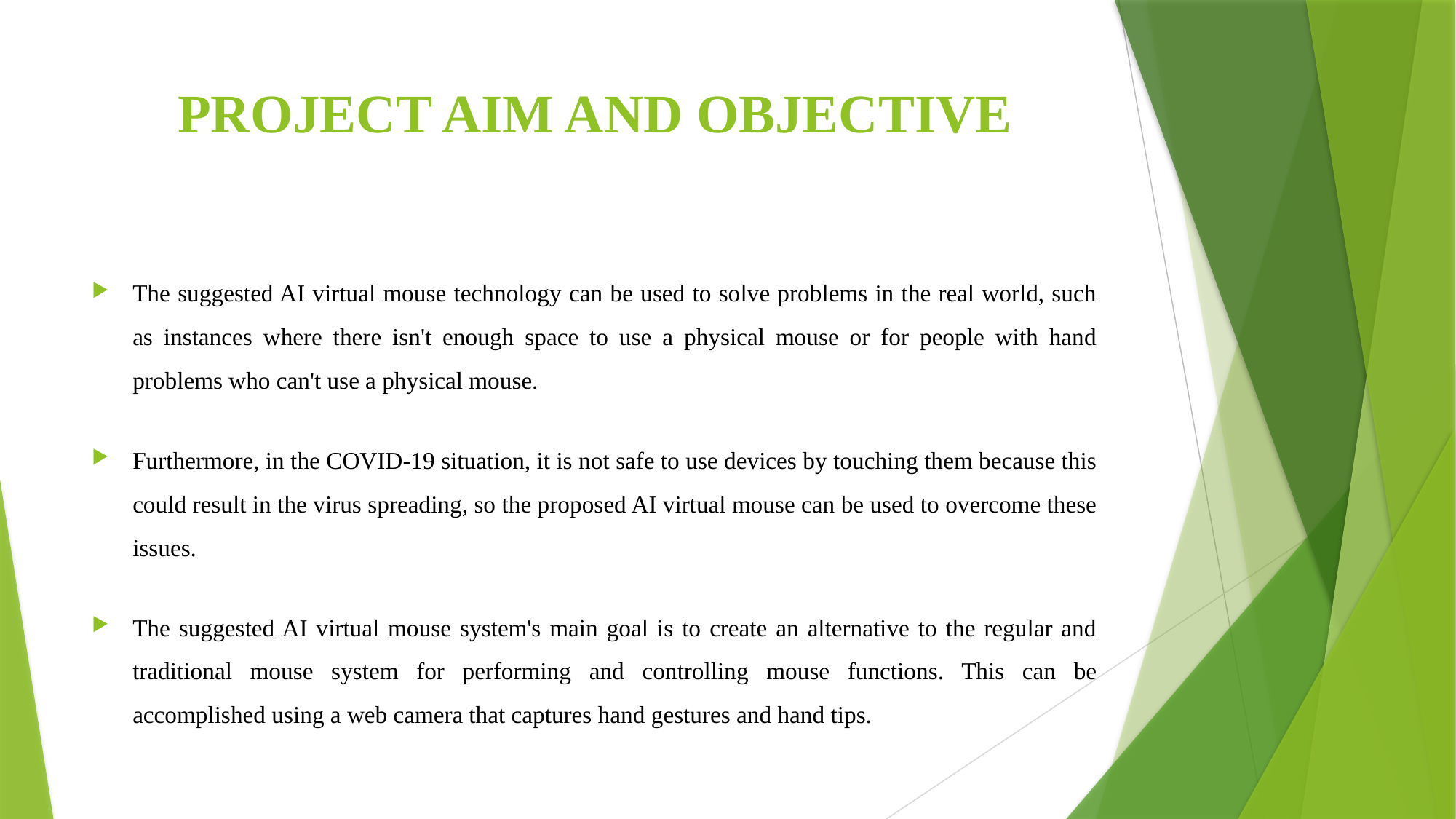

# PROJECT AIM AND OBJECTIVE
The suggested AI virtual mouse technology can be used to solve problems in the real world, such as instances where there isn't enough space to use a physical mouse or for people with hand problems who can't use a physical mouse.
Furthermore, in the COVID-19 situation, it is not safe to use devices by touching them because this could result in the virus spreading, so the proposed AI virtual mouse can be used to overcome these issues.
The suggested AI virtual mouse system's main goal is to create an alternative to the regular and traditional mouse system for performing and controlling mouse functions. This can be accomplished using a web camera that captures hand gestures and hand tips.